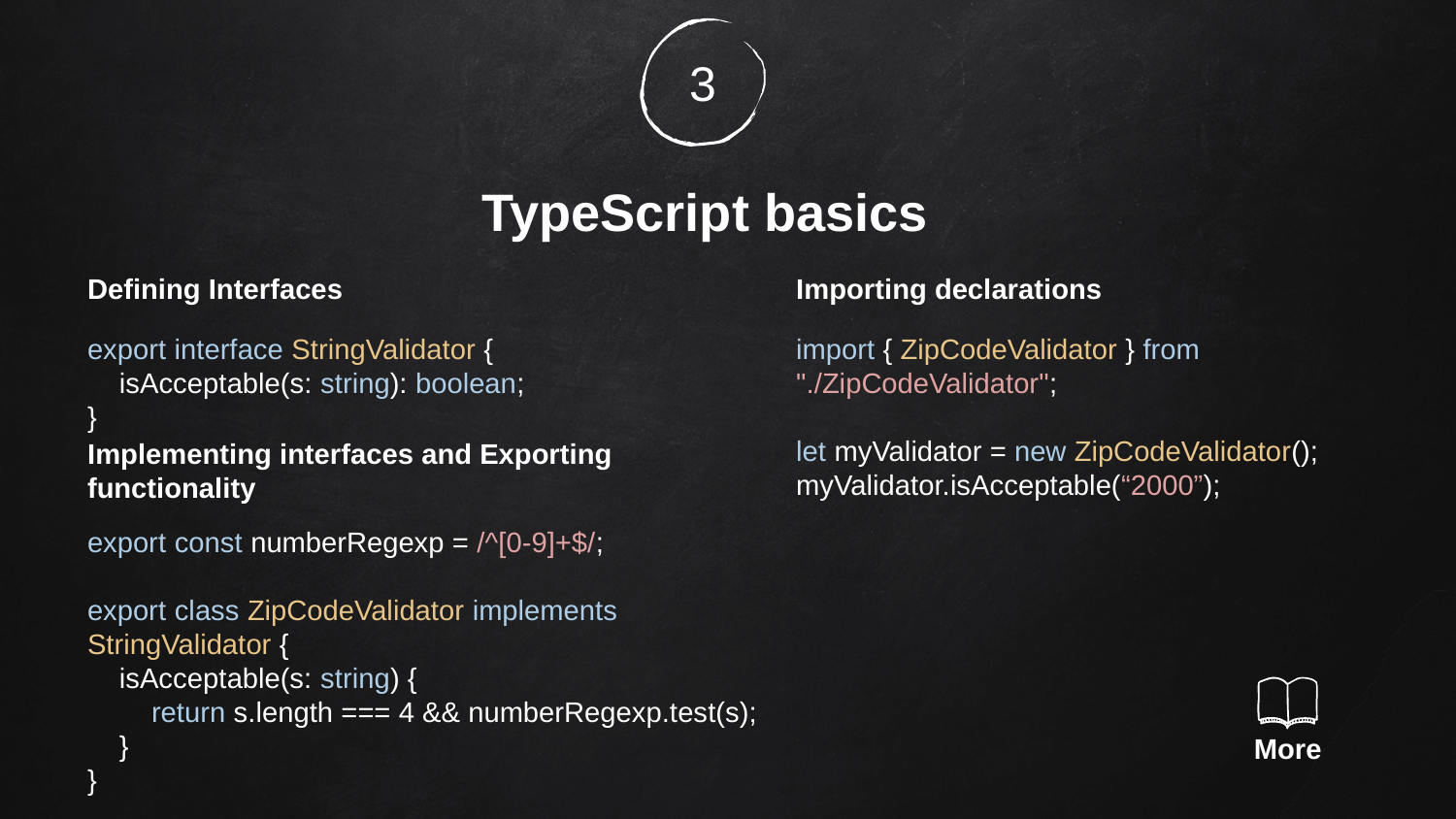

3
TypeScript basics

Defining Interfaces
Importing declarations
export interface StringValidator {
    isAcceptable(s: string): boolean;
}
import { ZipCodeValidator } from "./ZipCodeValidator";

let myValidator = new ZipCodeValidator();
myValidator.isAcceptable(“2000”);
Implementing interfaces and Exporting functionality
export const numberRegexp = /^[0-9]+$/;

export class ZipCodeValidator implements StringValidator {
    isAcceptable(s: string) {
        return s.length === 4 && numberRegexp.test(s);
    }
}

More